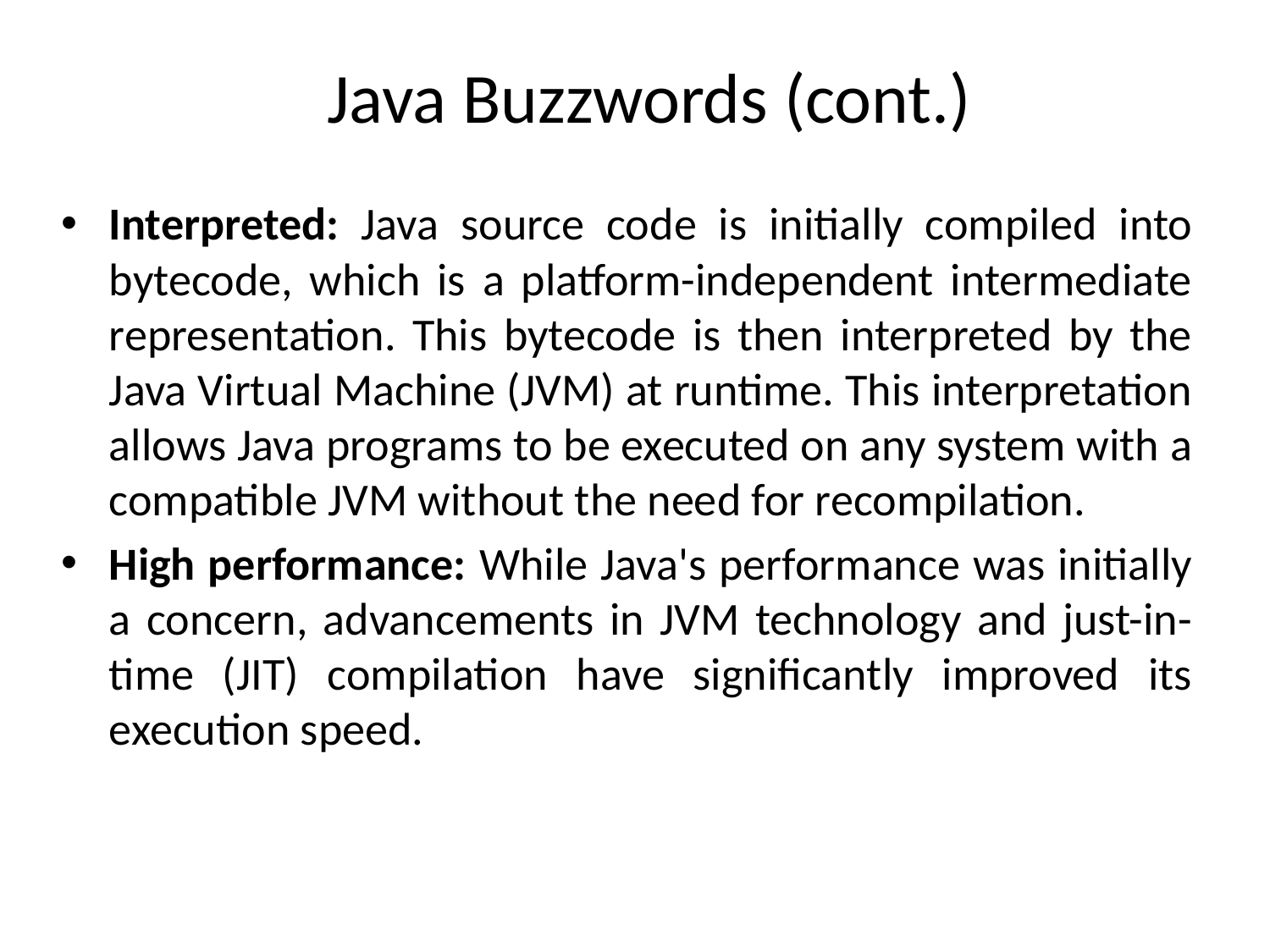

# Java Buzzwords (cont.)
Interpreted: Java source code is initially compiled into bytecode, which is a platform-independent intermediate representation. This bytecode is then interpreted by the Java Virtual Machine (JVM) at runtime. This interpretation allows Java programs to be executed on any system with a compatible JVM without the need for recompilation.
High performance: While Java's performance was initially a concern, advancements in JVM technology and just-in-time (JIT) compilation have significantly improved its execution speed.